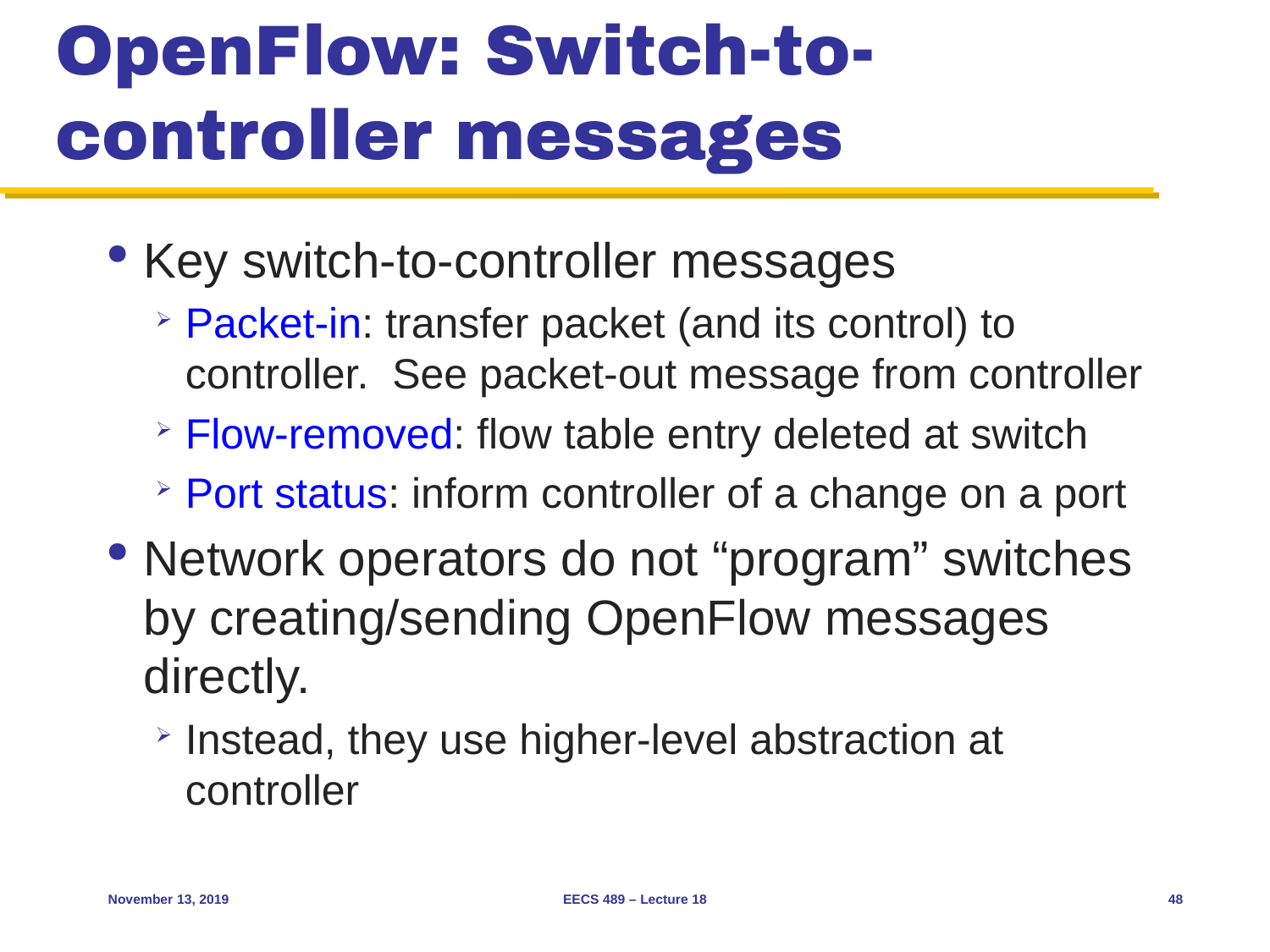

# OpenFlow: Switch-to-controller messages
Key switch-to-controller messages
Packet-in: transfer packet (and its control) to controller.  See packet-out message from controller
Flow-removed: flow table entry deleted at switch
Port status: inform controller of a change on a port
Network operators do not “program” switches by creating/sending OpenFlow messages directly.
Instead, they use higher-level abstraction at controller
November 13, 2019
EECS 489 – Lecture 18
48